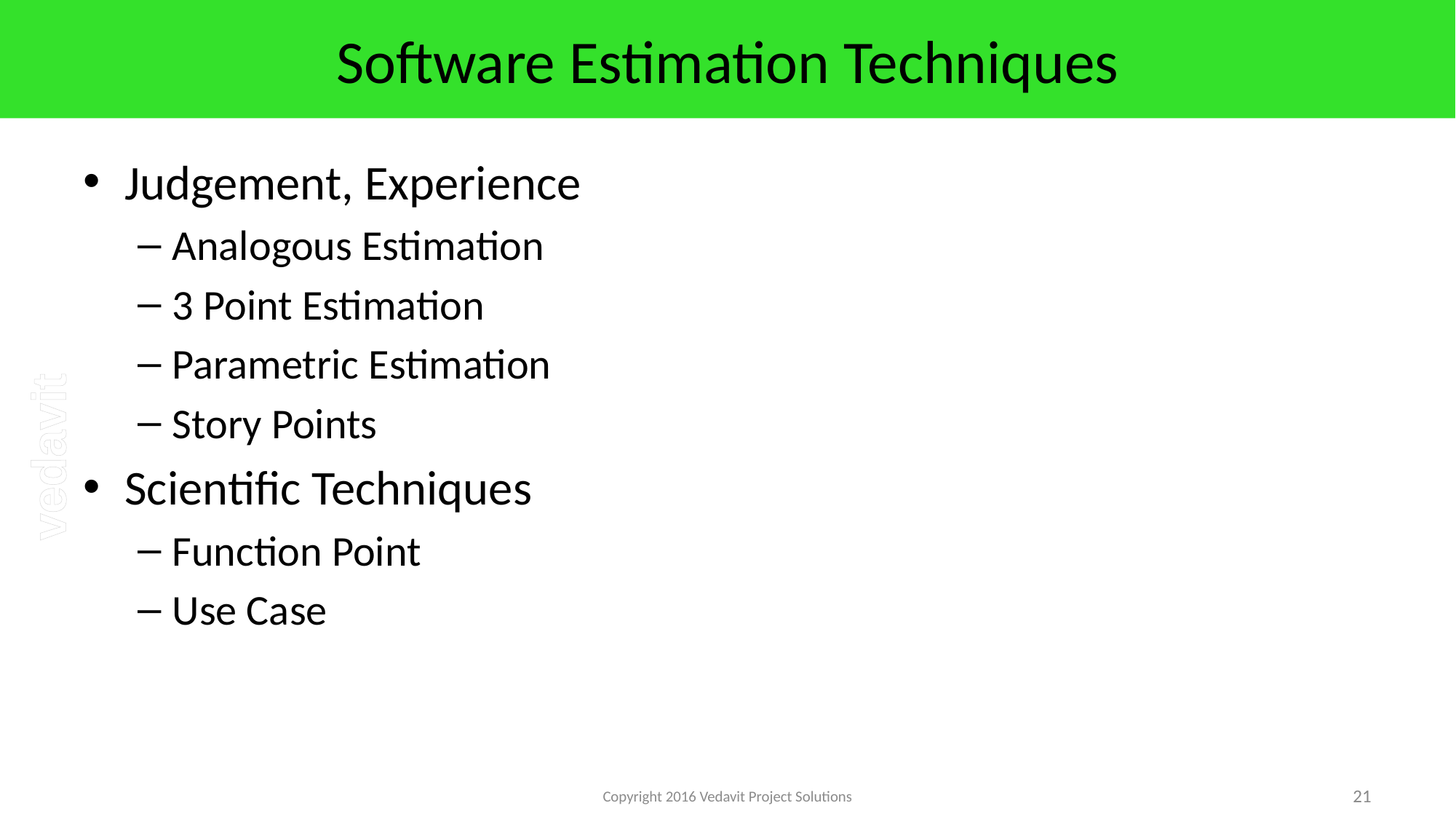

# Software Estimation Techniques
Judgement, Experience
Analogous Estimation
3 Point Estimation
Parametric Estimation
Story Points
Scientific Techniques
Function Point
Use Case
Copyright 2016 Vedavit Project Solutions
21